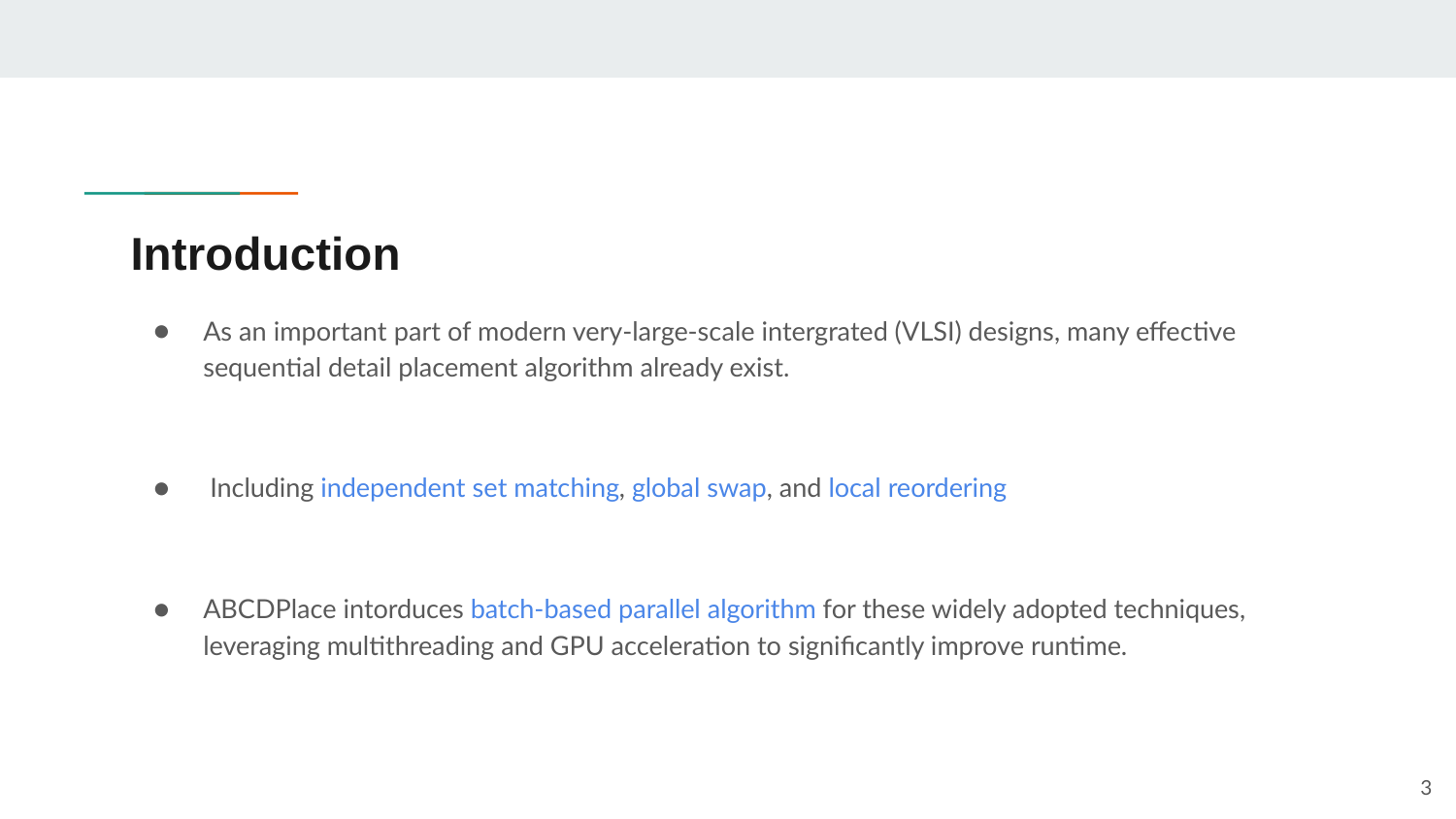

# Introduction
As an important part of modern very-large-scale intergrated (VLSI) designs, many effective sequential detail placement algorithm already exist.

 Including independent set matching, global swap, and local reordering

ABCDPlace intorduces batch-based parallel algorithm for these widely adopted techniques, leveraging multithreading and GPU acceleration to significantly improve runtime.
3